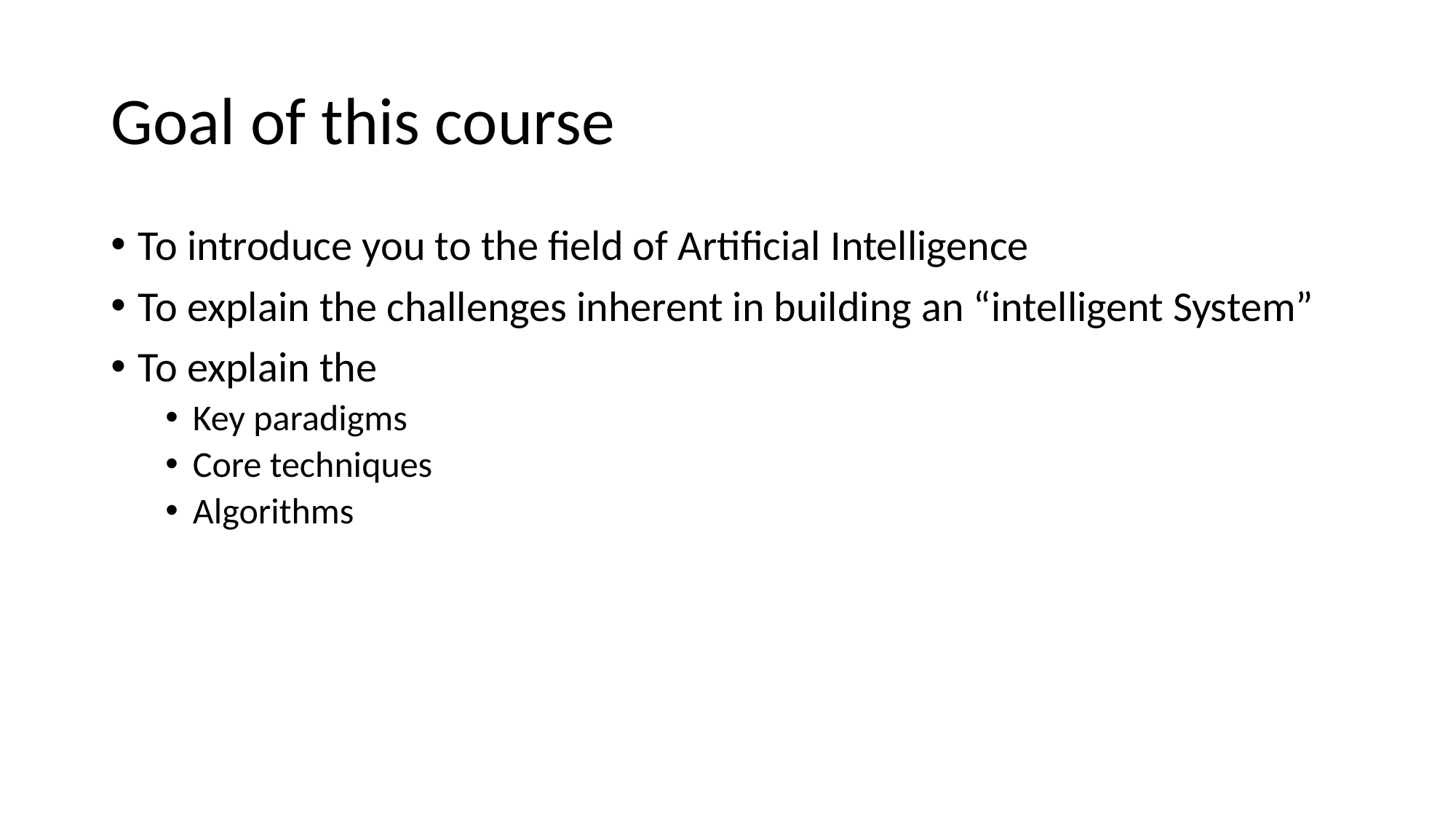

# Goal of this course
To introduce you to the field of Artificial Intelligence
To explain the challenges inherent in building an “intelligent System”
To explain the
Key paradigms
Core techniques
Algorithms